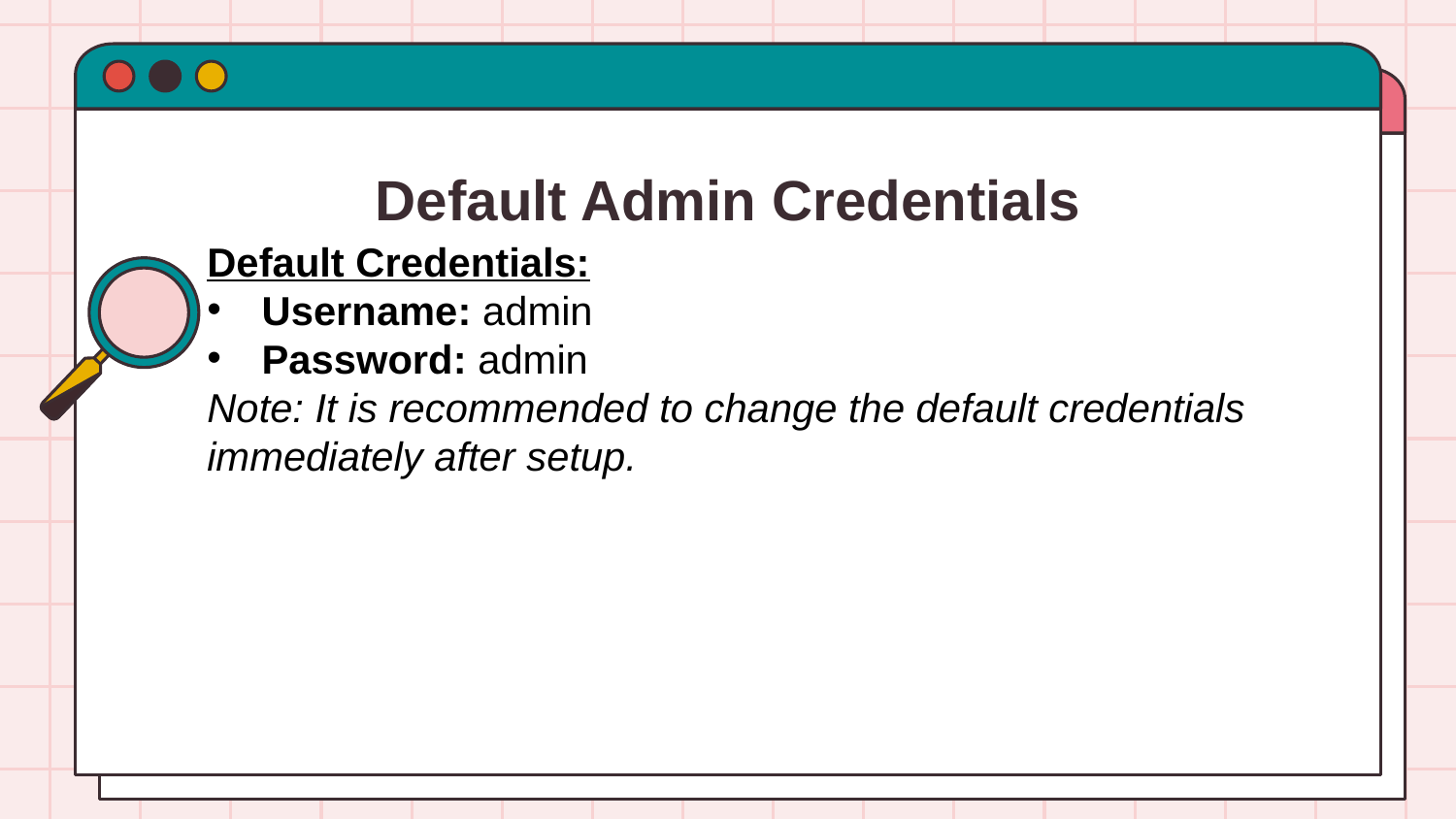

# Default Admin Credentials
Default Credentials:
Username: admin
Password: admin
Note: It is recommended to change the default credentials immediately after setup.